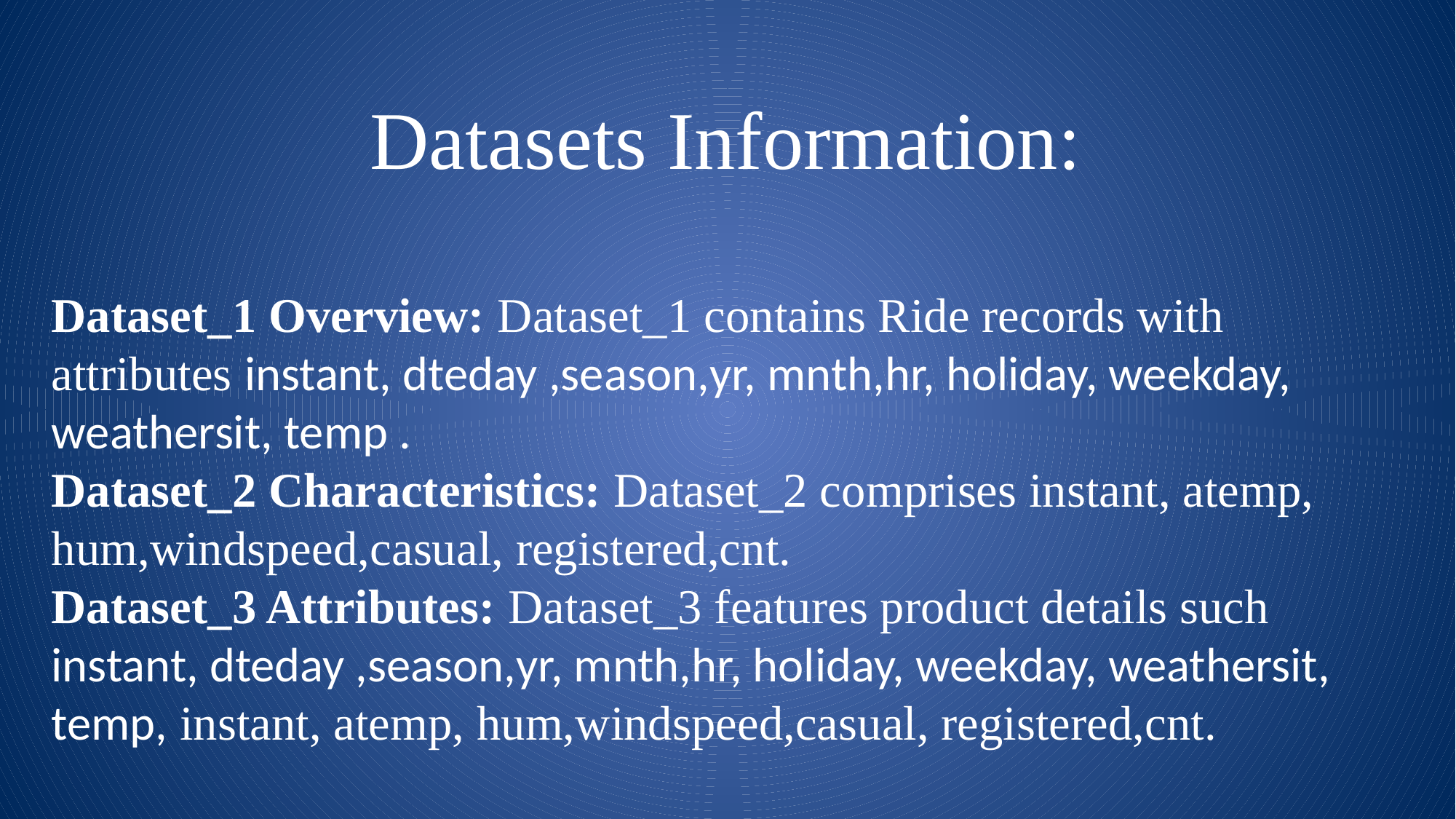

Datasets Information:

Dataset_1 Overview: Dataset_1 contains Ride records with attributes instant, dteday ,season,yr, mnth,hr, holiday, weekday, weathersit, temp .
Dataset_2 Characteristics: Dataset_2 comprises instant, atemp, hum,windspeed,casual, registered,cnt.
Dataset_3 Attributes: Dataset_3 features product details such instant, dteday ,season,yr, mnth,hr, holiday, weekday, weathersit, temp, instant, atemp, hum,windspeed,casual, registered,cnt.